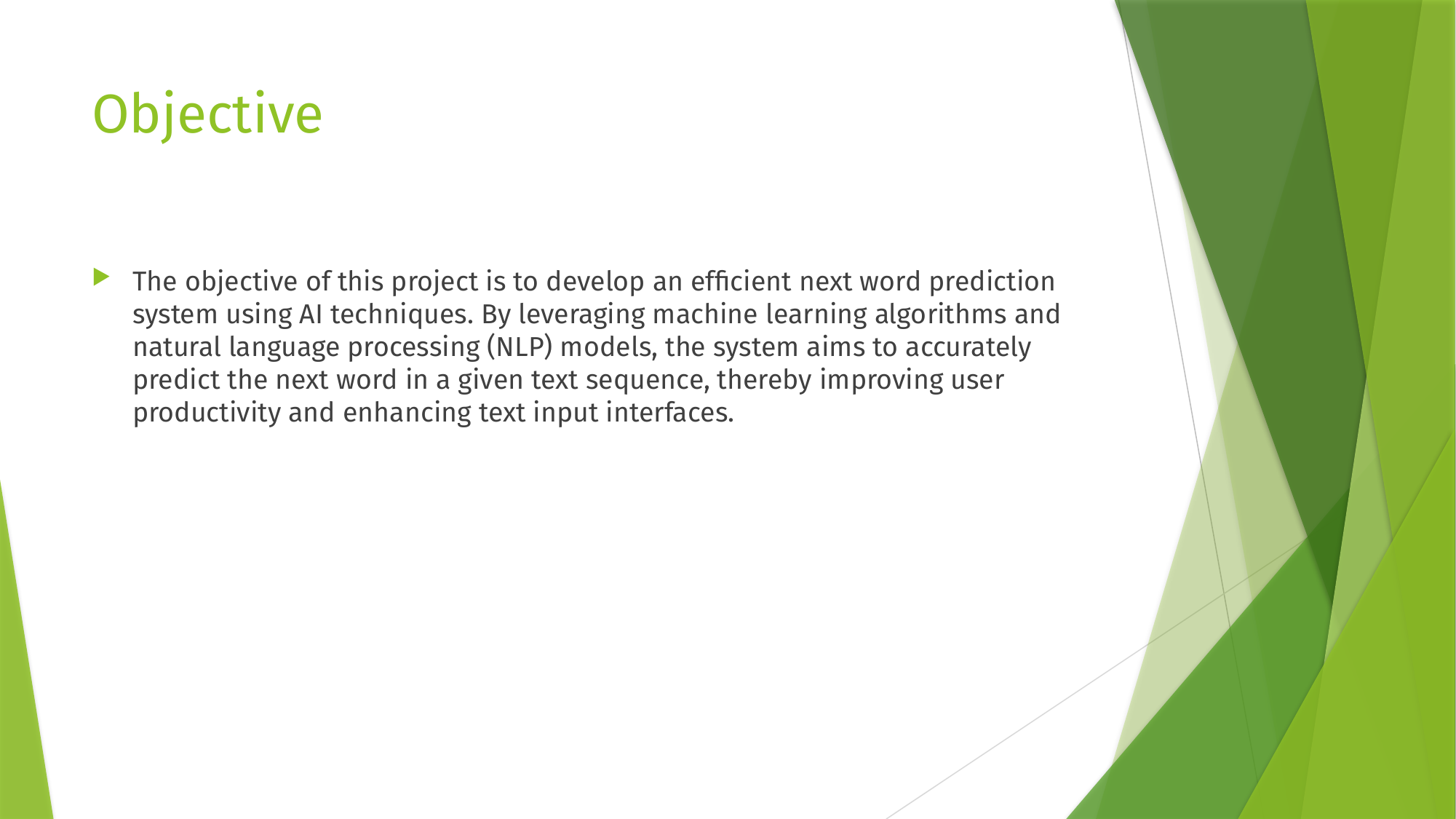

# Objective
The objective of this project is to develop an efficient next word prediction system using AI techniques. By leveraging machine learning algorithms and natural language processing (NLP) models, the system aims to accurately predict the next word in a given text sequence, thereby improving user productivity and enhancing text input interfaces.